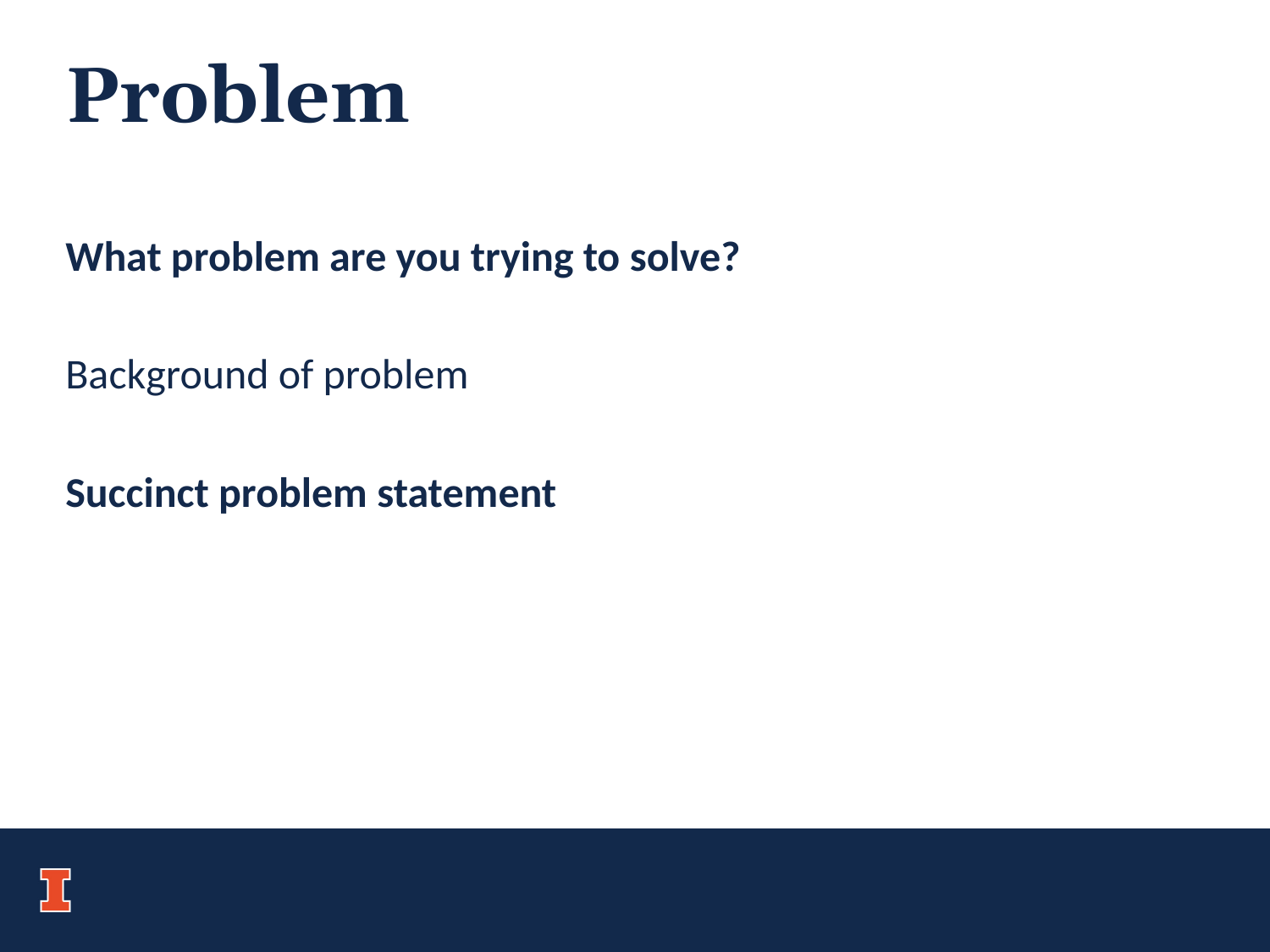

# Problem
What problem are you trying to solve?

Background of problem

Succinct problem statement